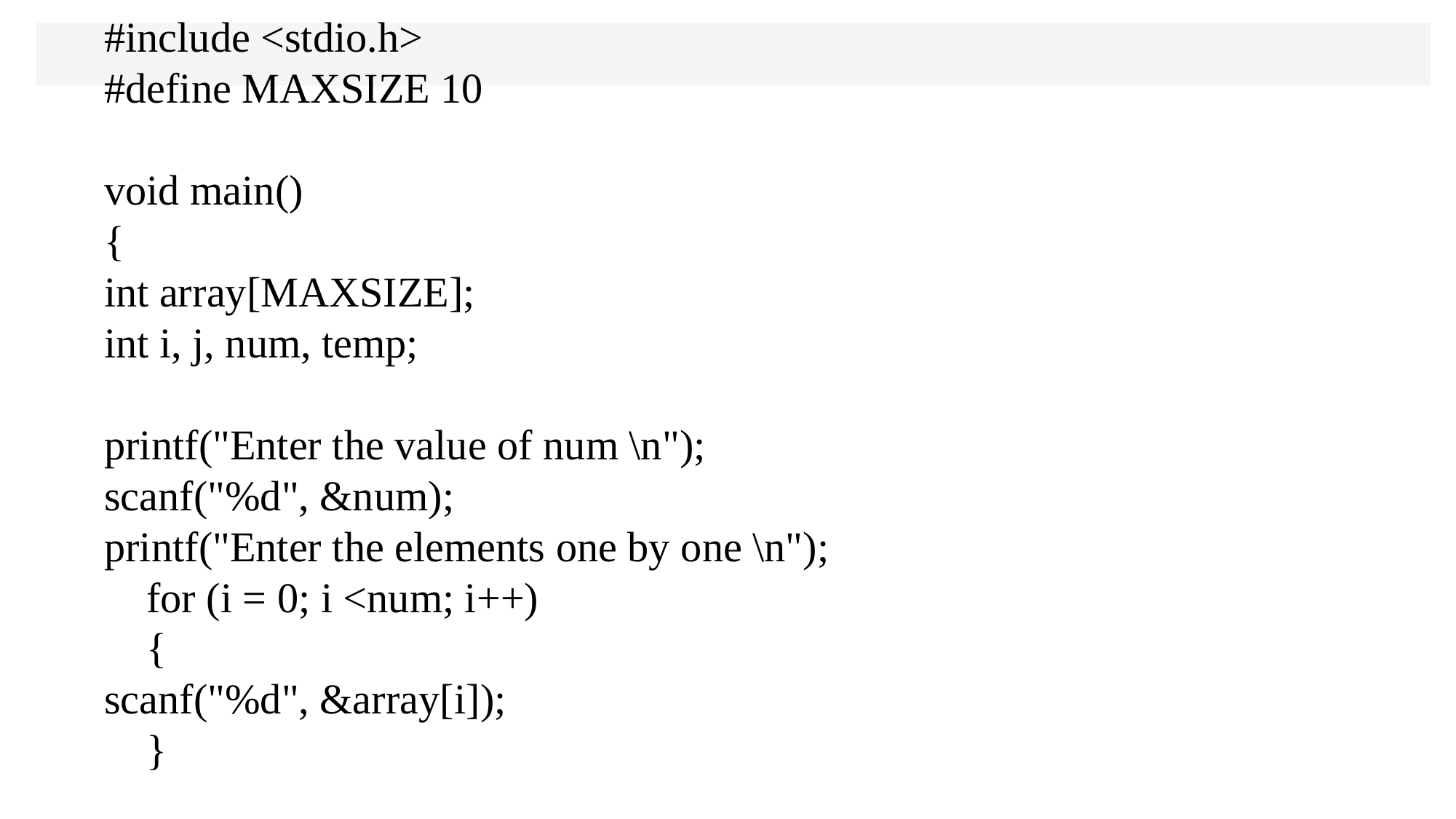

#include <stdio.h>
#define MAXSIZE 10

void main()
{
int array[MAXSIZE];
int i, j, num, temp;

printf("Enter the value of num \n");
scanf("%d", &num);
printf("Enter the elements one by one \n");
    for (i = 0; i <num; i++)
    {
scanf("%d", &array[i]);
    }